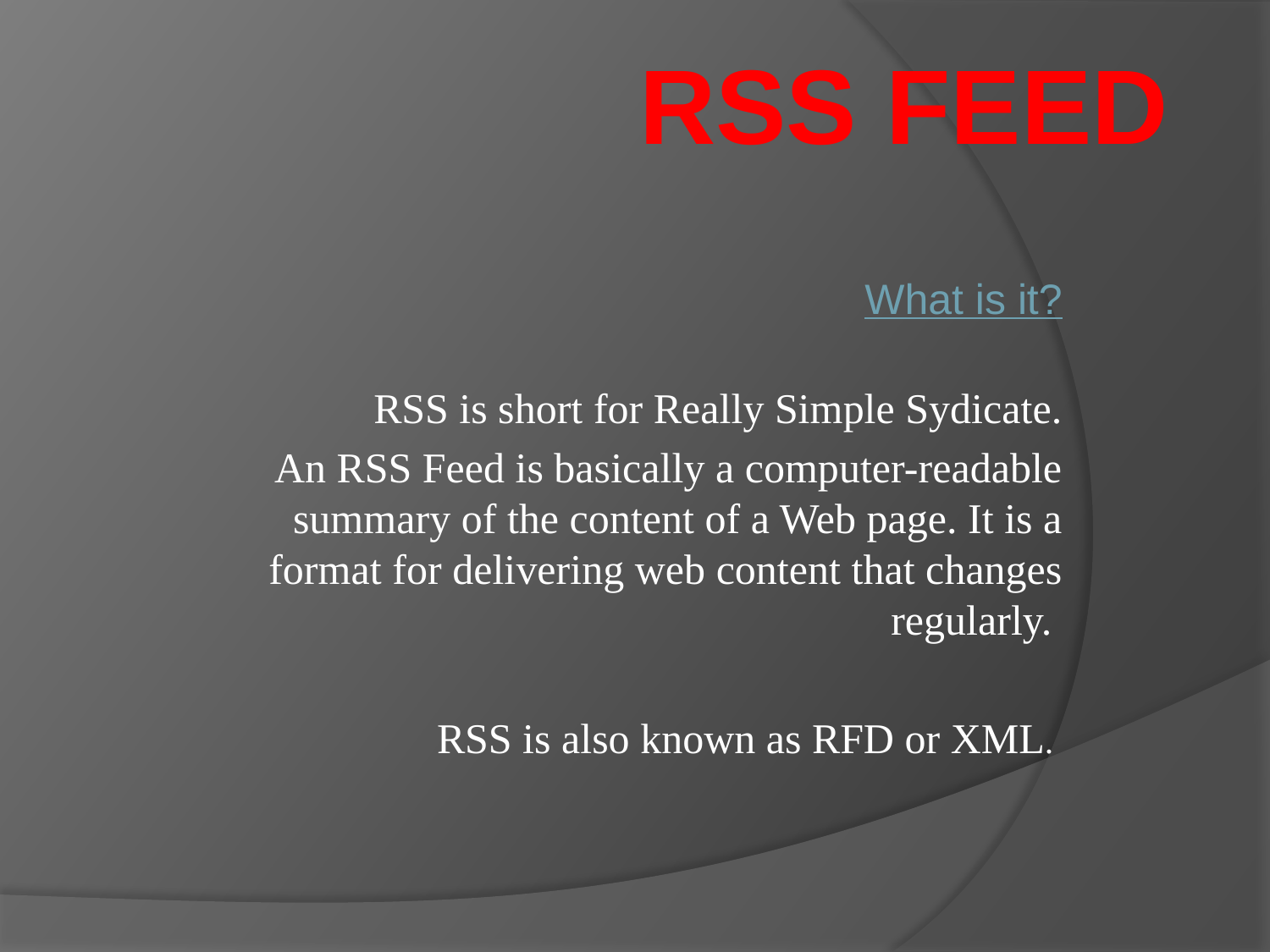

# RSS Feed
What is it?

RSS is short for Really Simple Sydicate.
An RSS Feed is basically a computer-readable summary of the content of a Web page. It is a format for delivering web content that changes regularly.

RSS is also known as RFD or XML.